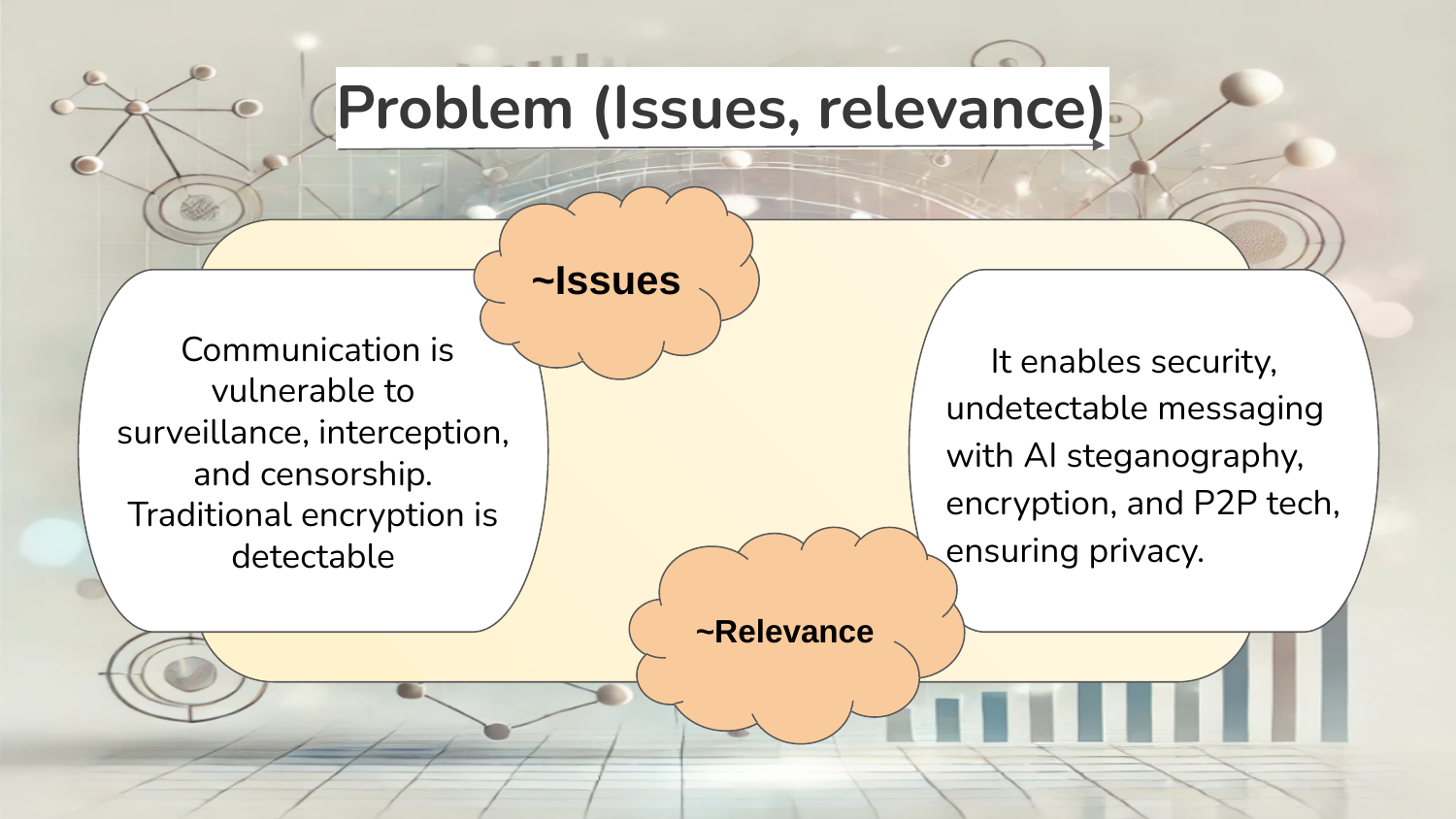

Problem (Issues, relevance)
~Issues

 Communication is vulnerable to surveillance, interception, and censorship. Traditional encryption is detectable
     It enables security, undetectable messaging with AI steganography, encryption, and P2P tech, ensuring privacy.
~Relevance